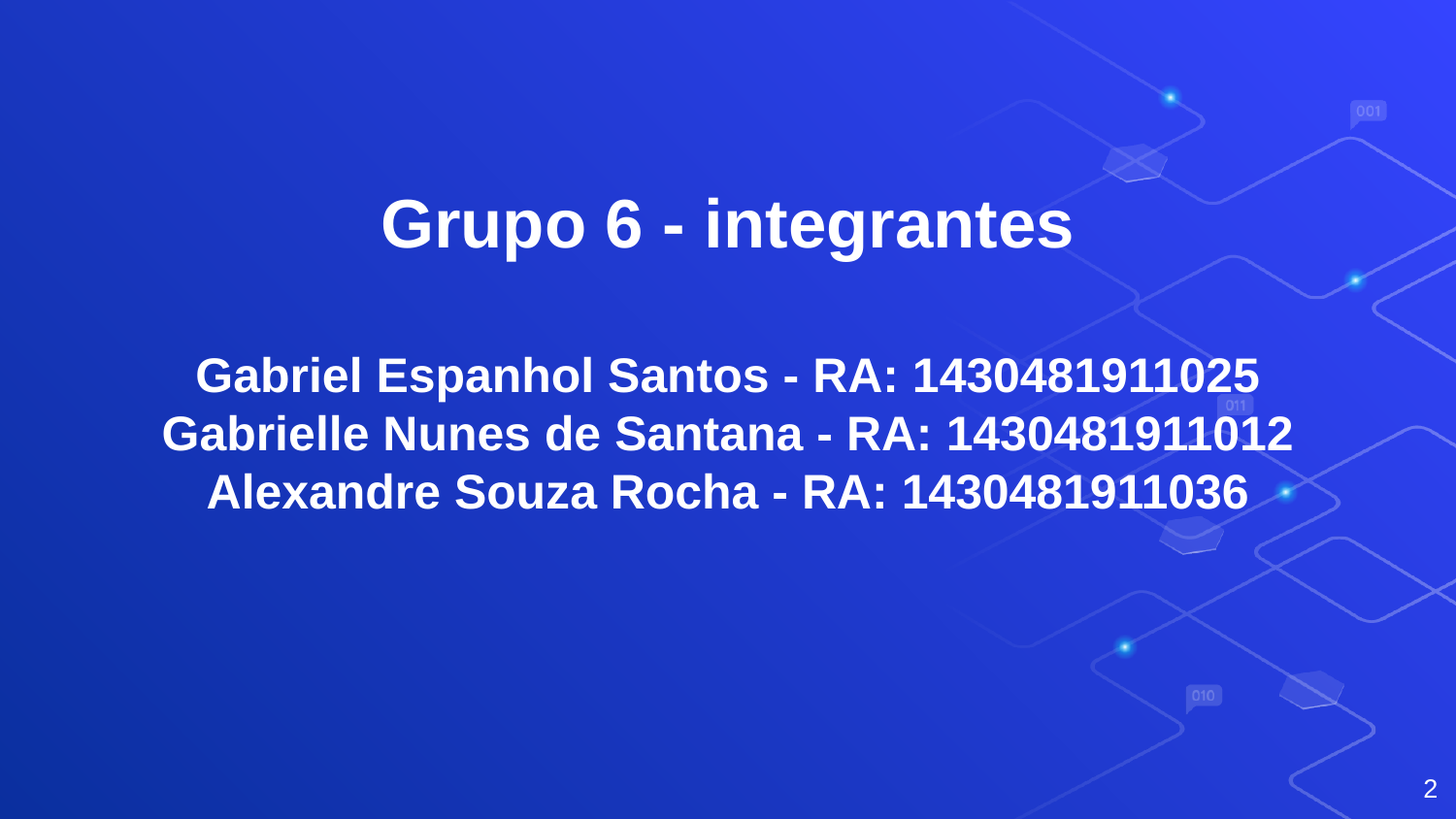

Grupo 6 - integrantes

Gabriel Espanhol Santos - RA: 1430481911025
Gabrielle Nunes de Santana - RA: 1430481911012
Alexandre Souza Rocha - RA: 1430481911036

2